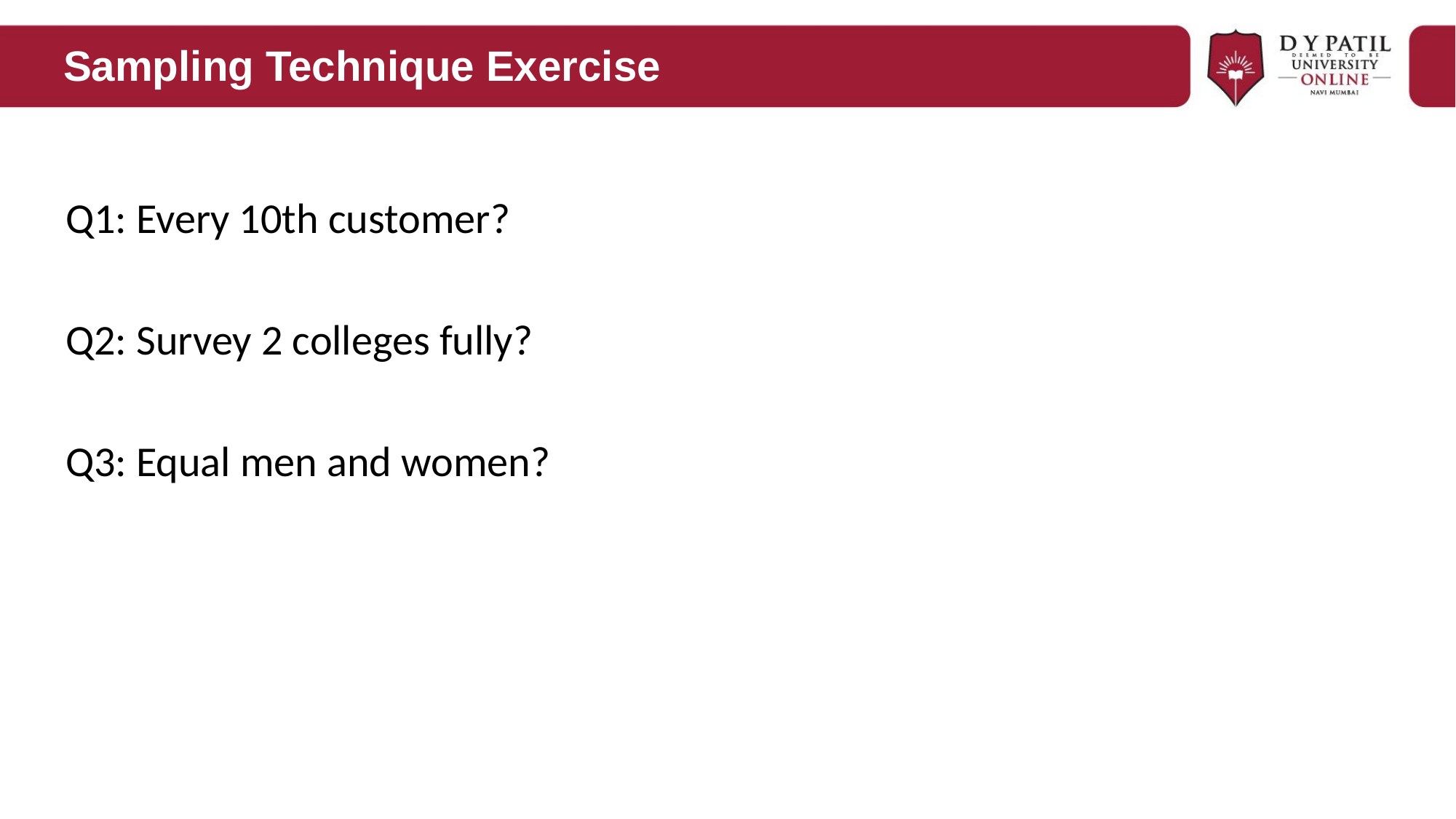

# Sampling Technique Exercise
Q1: Every 10th customer?

Q2: Survey 2 colleges fully?

Q3: Equal men and women?